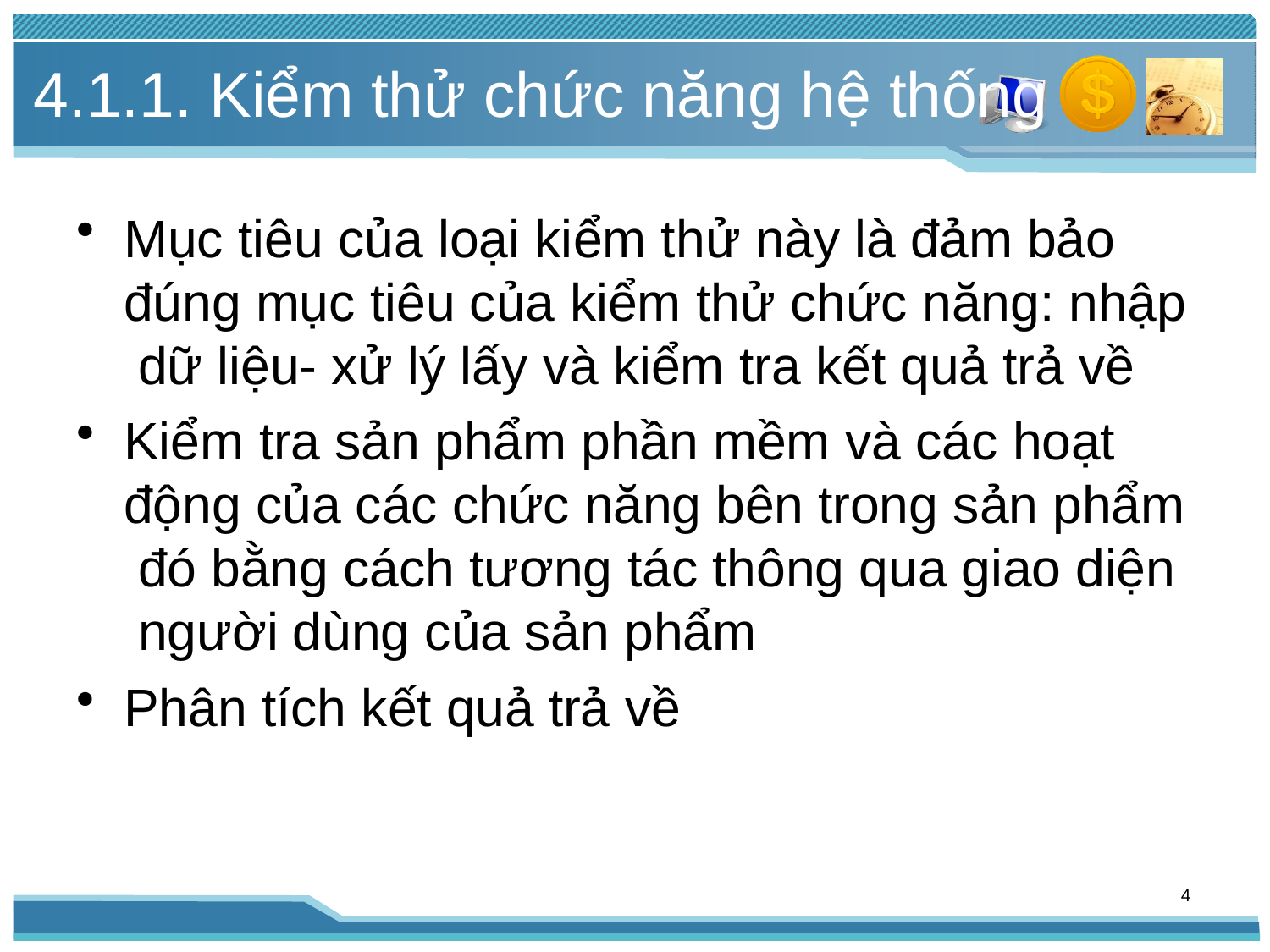

# 4.1.1. Kiểm thử chức năng hệ thống
Mục tiêu của loại kiểm thử này là đảm bảo  đúng mục tiêu của kiểm thử chức năng: nhập  dữ liệu- xử lý lấy và kiểm tra kết quả trả về
Kiểm tra sản phẩm phần mềm và các hoạt  động của các chức năng bên trong sản phẩm  đó bằng cách tương tác thông qua giao diện  người dùng của sản phẩm
Phân tích kết quả trả về
4